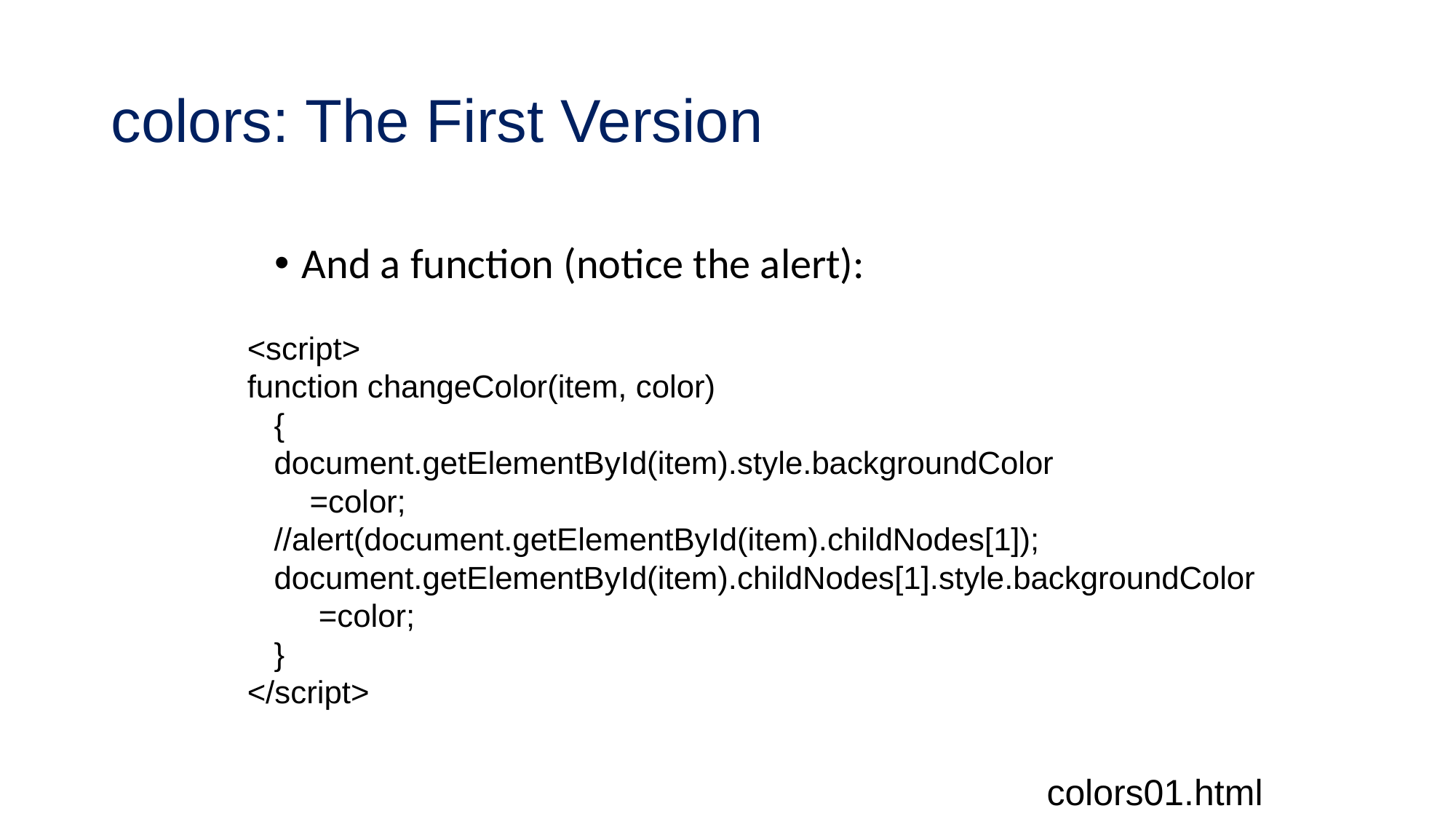

# colors: The First Version
And a function (notice the alert):
<script>
function changeColor(item, color)
   {
   document.getElementById(item).style.backgroundColor
       =color;
   //alert(document.getElementById(item).childNodes[1]);
   document.getElementById(item).childNodes[1].style.backgroundColor
        =color;
   }
</script>
colors01.html